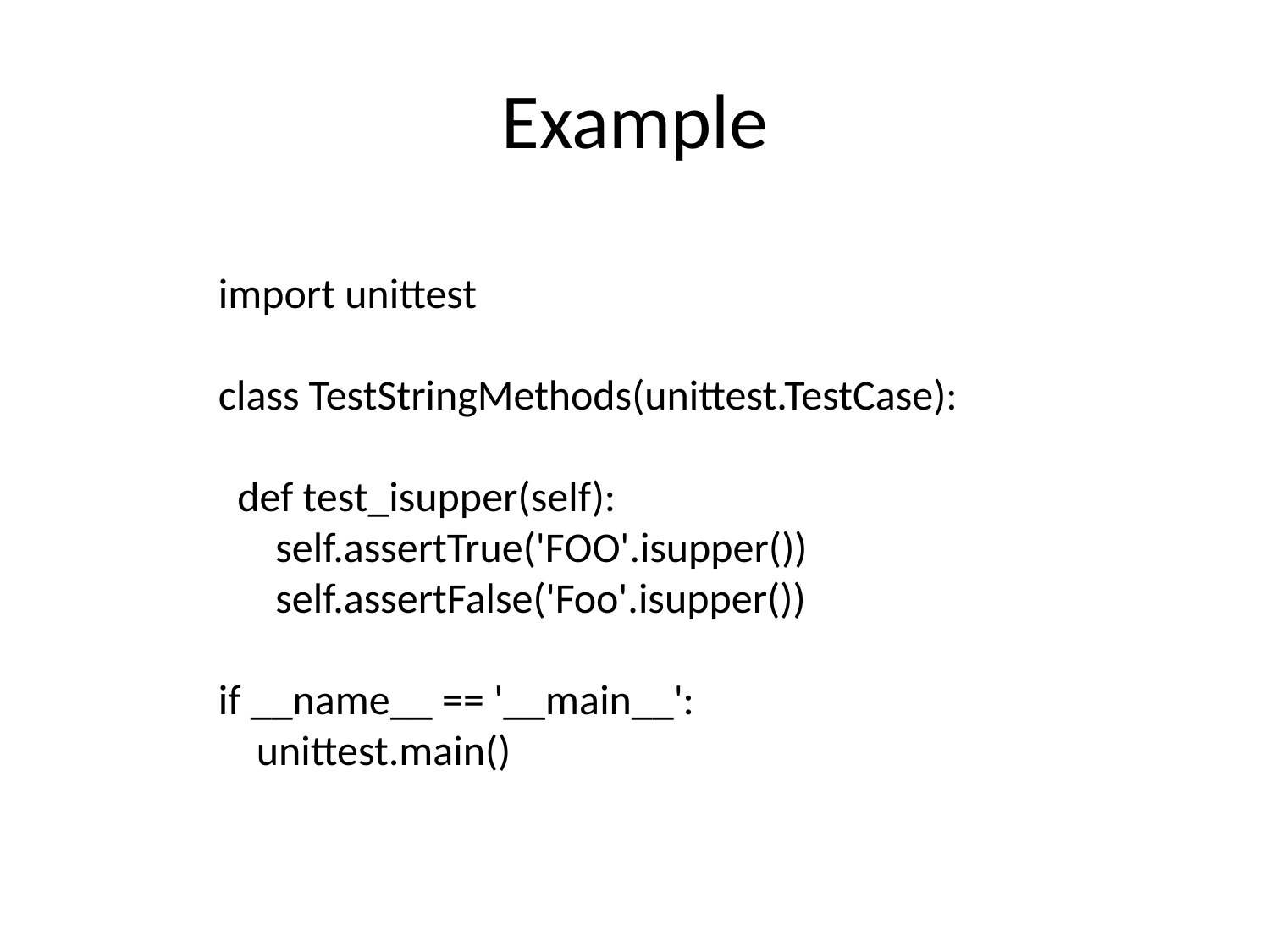

# Example
import unittest

class TestStringMethods(unittest.TestCase):

  def test_isupper(self):
      self.assertTrue('FOO'.isupper())
      self.assertFalse('Foo'.isupper())

if __name__ == '__main__':
    unittest.main()